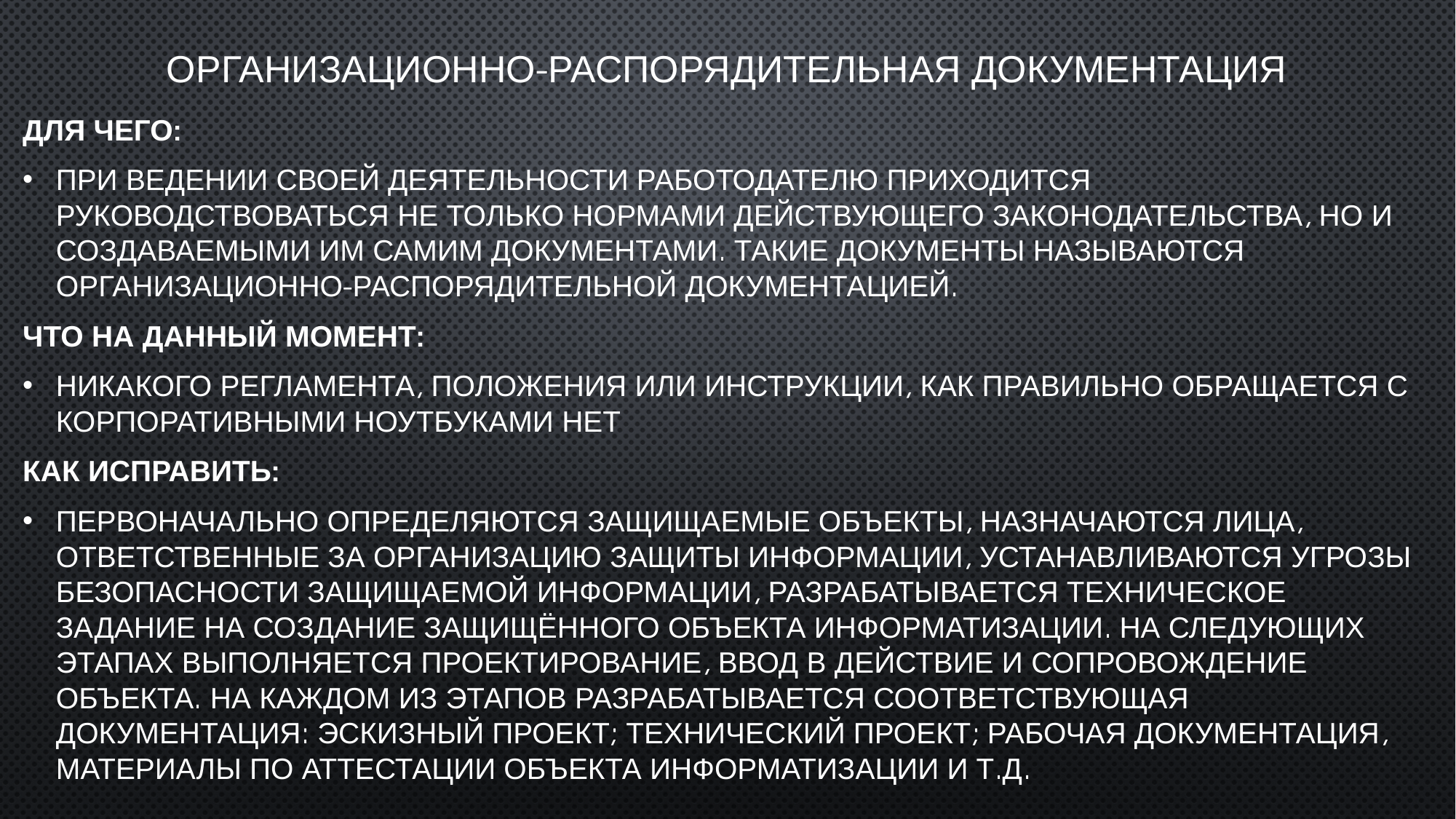

# Организационно-распорядительная документация
Для чего:
При ведении своей деятельности работодателю приходится руководствоваться не только нормами действующего законодательства, но и создаваемыми им самим документами. Такие документы называются организационно-распорядительной документацией.
Что на данный момент:
Никакого регламента, положения или инструкции, как правильно обращается с корпоративными ноутбуками нет
Как исправить:
Первоначально определяются защищаемые объекты, назначаются лица, ответственные за организацию защиты информации, устанавливаются угрозы безопасности защищаемой информации, разрабатывается техническое задание на создание защищённого объекта информатизации. На следующих этапах выполняется проектирование, ввод в действие и сопровождение объекта. На каждом из этапов разрабатывается соответствующая документация: эскизный проект; технический проект; рабочая документация, материалы по аттестации объекта информатизации и т.д.